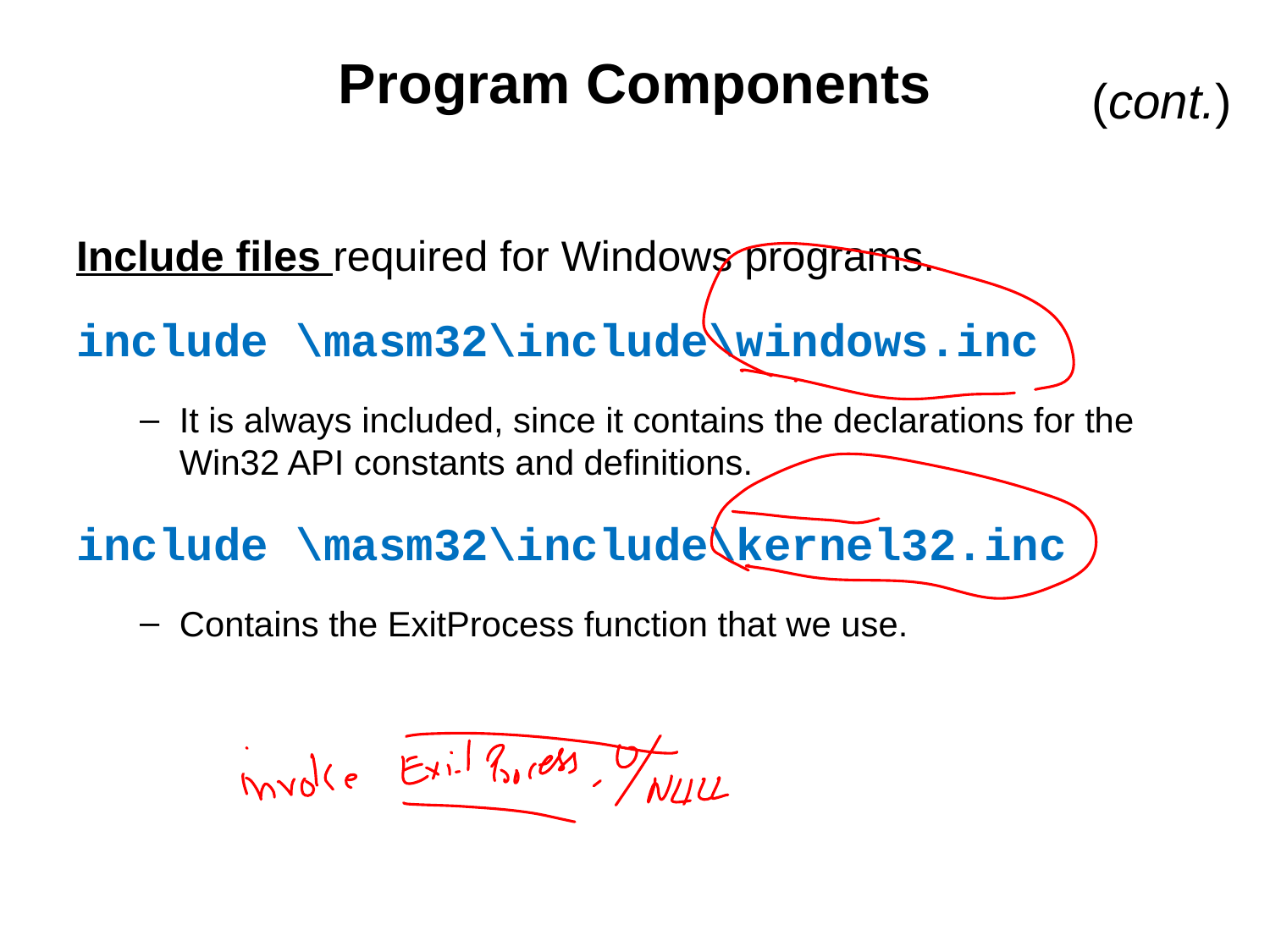

# Program Components
(cont.)
Include files required for Windows programs.
include \masm32\include\windows.inc
It is always included, since it contains the declarations for the Win32 API constants and definitions.
include \masm32\include\kernel32.inc
Contains the ExitProcess function that we use.